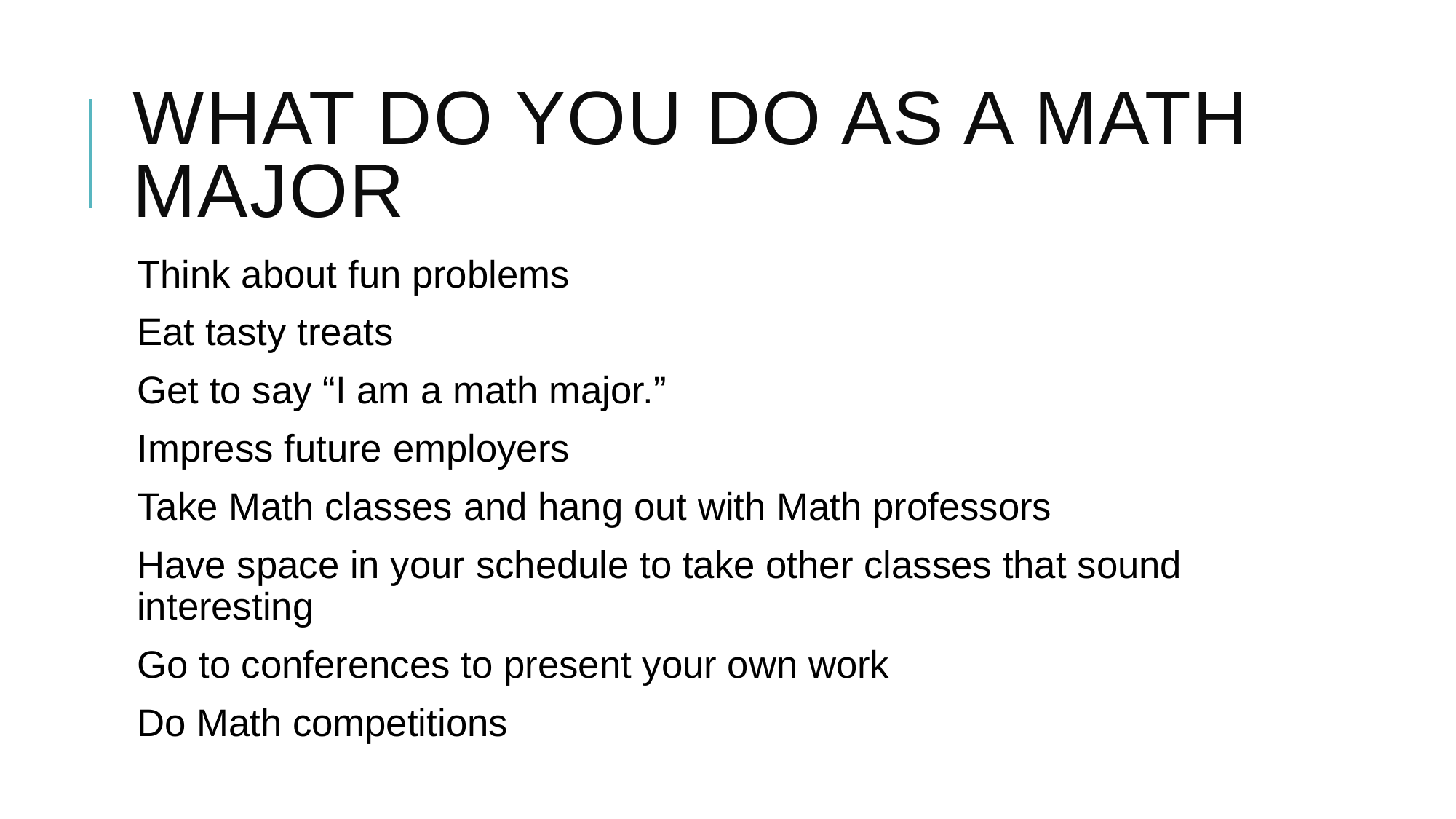

# What do you do as a Math Major
Think about fun problems
Eat tasty treats
Get to say “I am a math major.”
Impress future employers
Take Math classes and hang out with Math professors
Have space in your schedule to take other classes that sound interesting
Go to conferences to present your own work
Do Math competitions